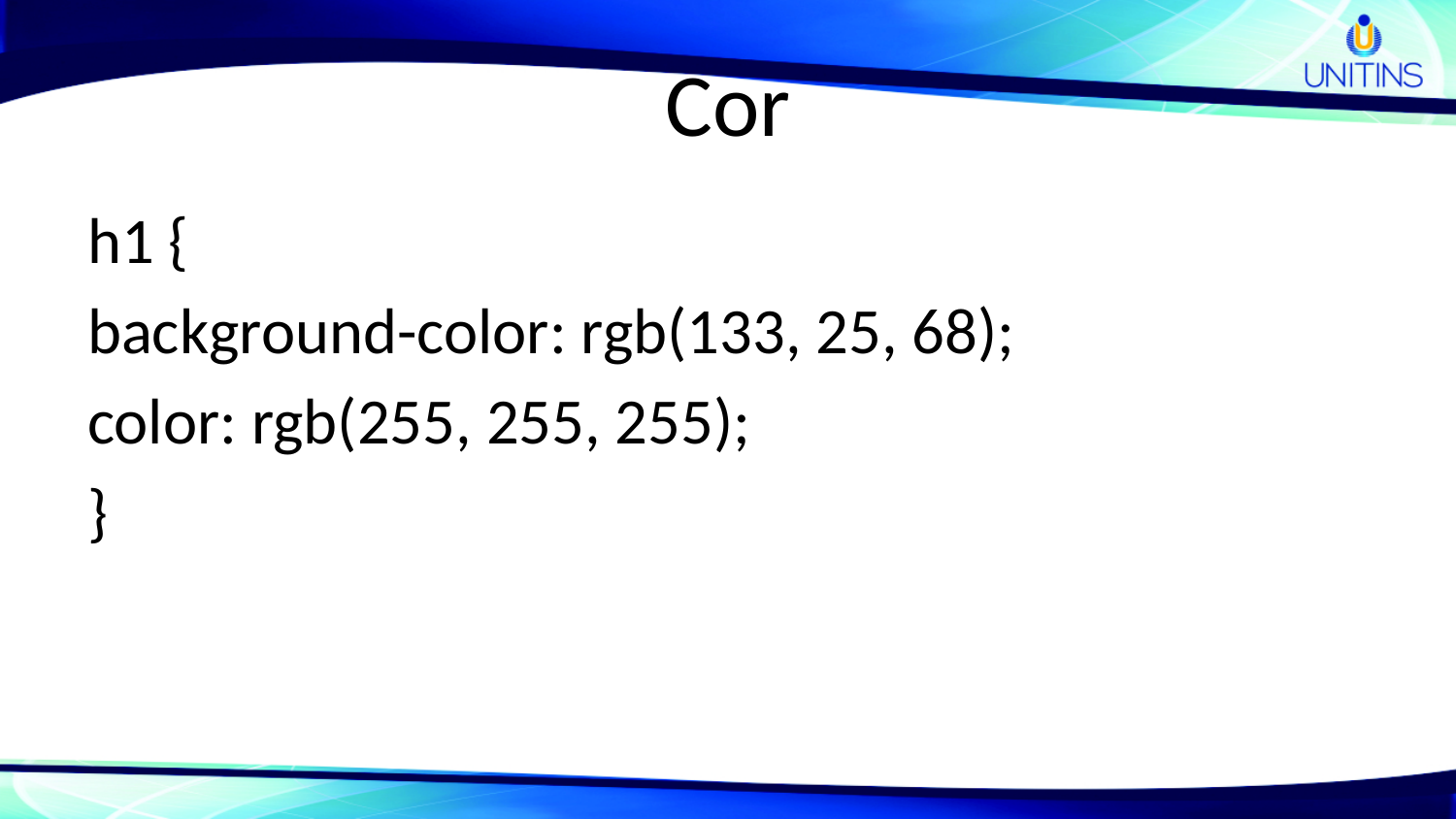

# Cor
h1 {
background-color: rgb(133, 25, 68);
color: rgb(255, 255, 255);
}